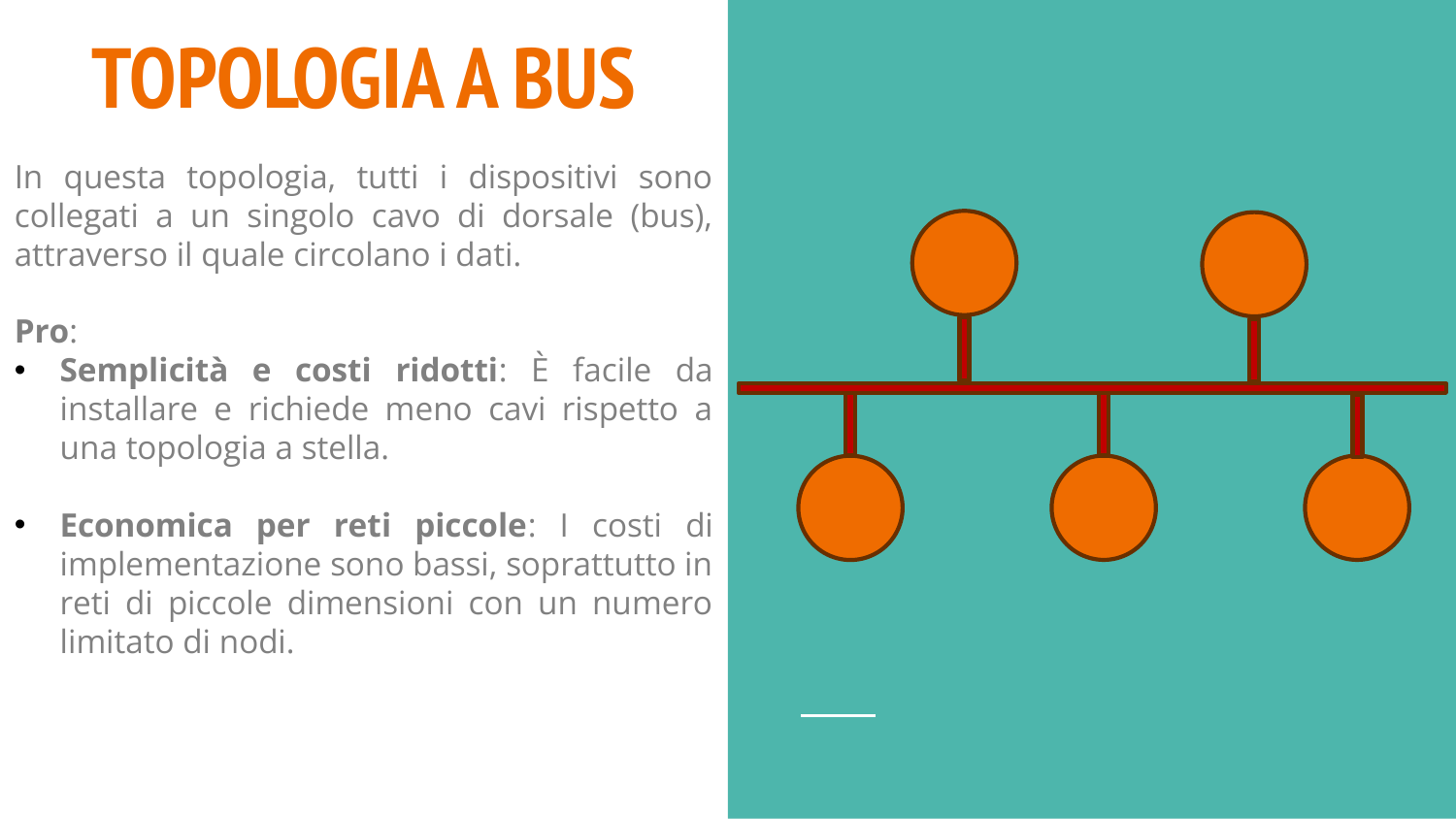

# TOPOLOGIA A BUS
In questa topologia, tutti i dispositivi sono collegati a un singolo cavo di dorsale (bus), attraverso il quale circolano i dati.

Pro:
Semplicità e costi ridotti: È facile da installare e richiede meno cavi rispetto a una topologia a stella.

Economica per reti piccole: I costi di implementazione sono bassi, soprattutto in reti di piccole dimensioni con un numero limitato di nodi.